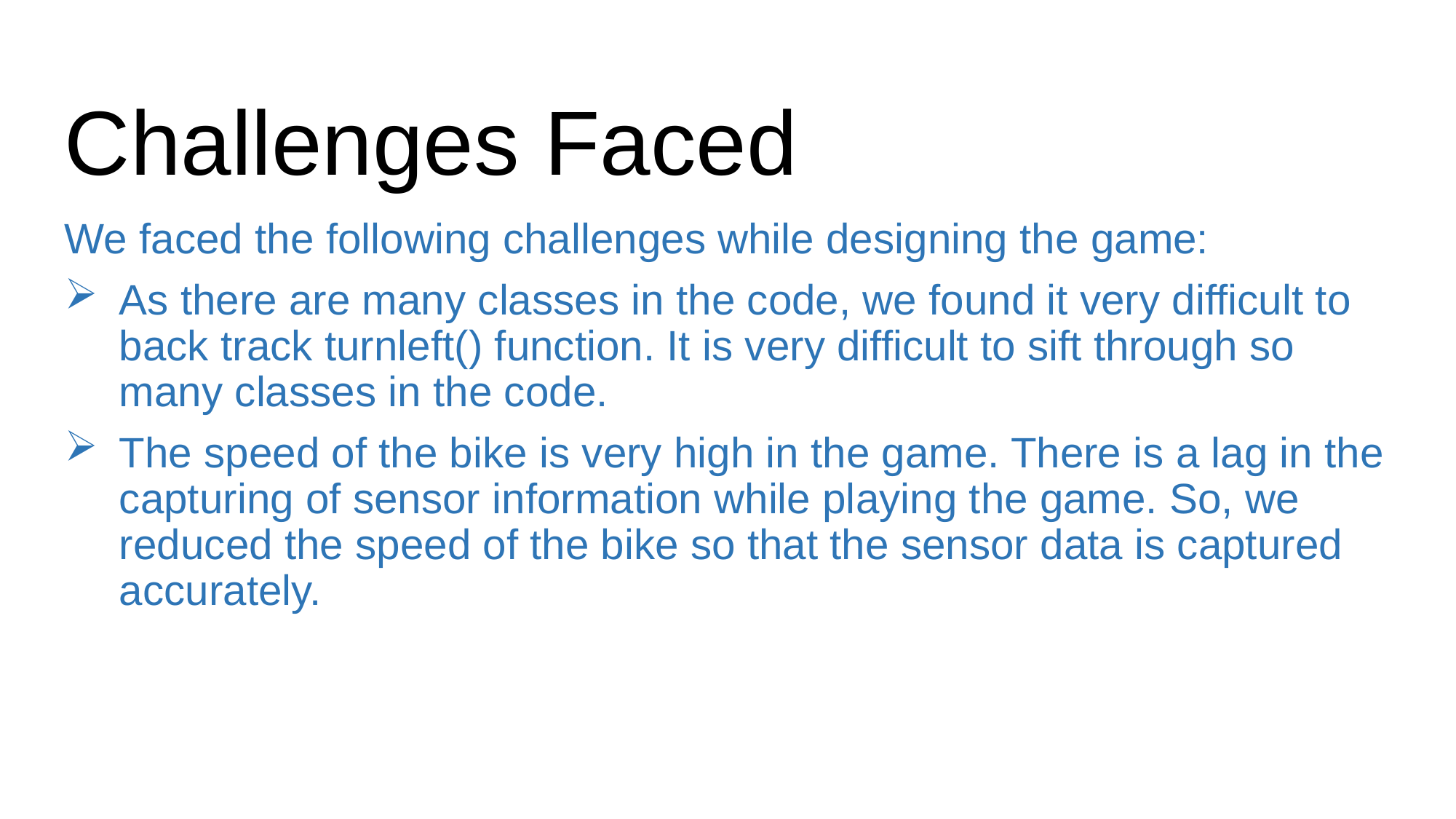

# Challenges Faced
We faced the following challenges while designing the game:
As there are many classes in the code, we found it very difficult to back track turnleft() function. It is very difficult to sift through so many classes in the code.
The speed of the bike is very high in the game. There is a lag in the capturing of sensor information while playing the game. So, we reduced the speed of the bike so that the sensor data is captured accurately.